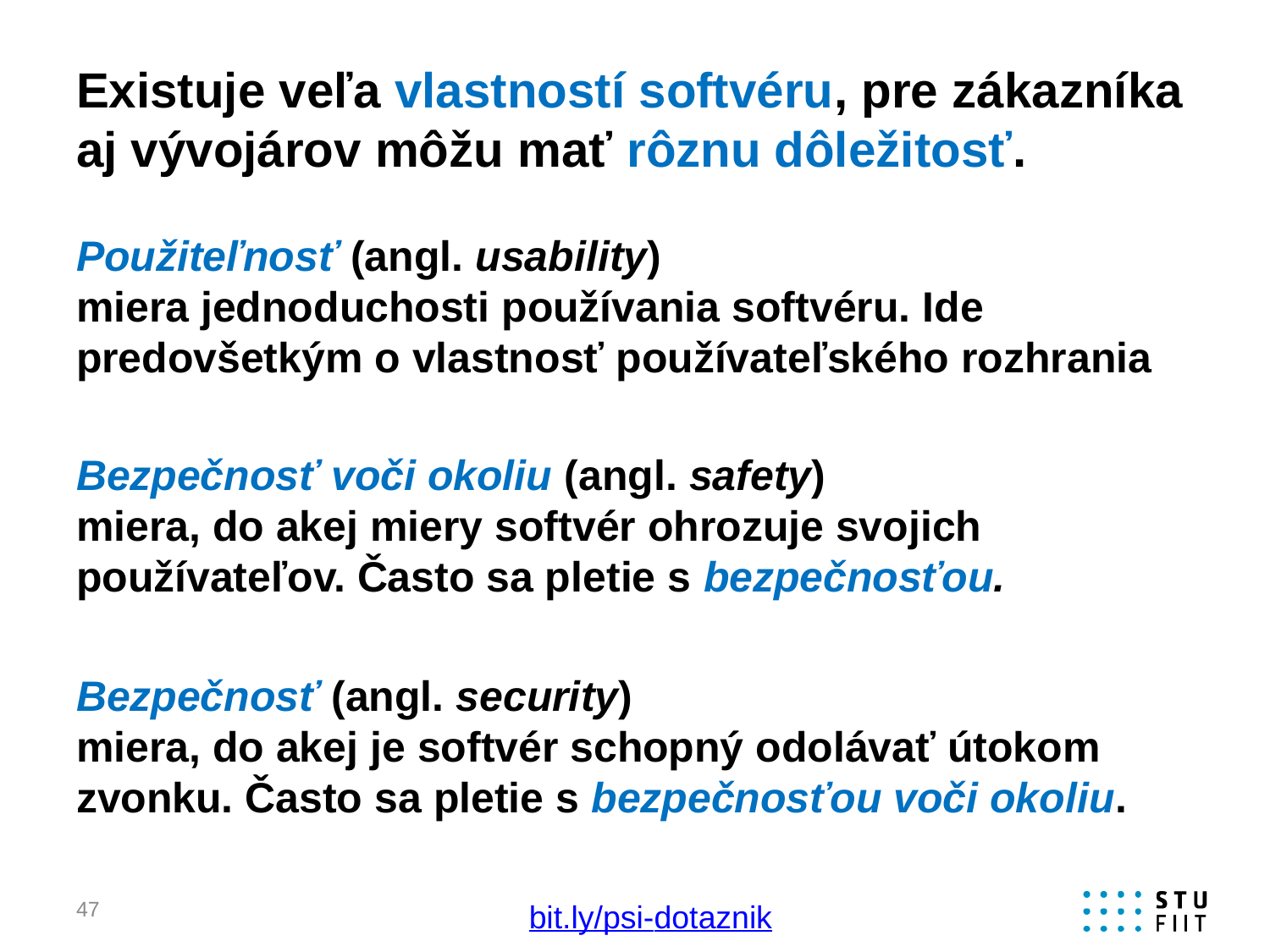

# Existuje veľa vlastností softvéru, pre zákazníka aj vývojárov môžu mať rôznu dôležitosť.
Použiteľnosť (angl. usability)
miera jednoduchosti používania softvéru. Ide predovšetkým o vlastnosť používateľského rozhrania

Bezpečnosť voči okoliu (angl. safety)
miera, do akej miery softvér ohrozuje svojich používateľov. Často sa pletie s bezpečnosťou.

Bezpečnosť (angl. security)
miera, do akej je softvér schopný odolávať útokom zvonku. Často sa pletie s bezpečnosťou voči okoliu.

47